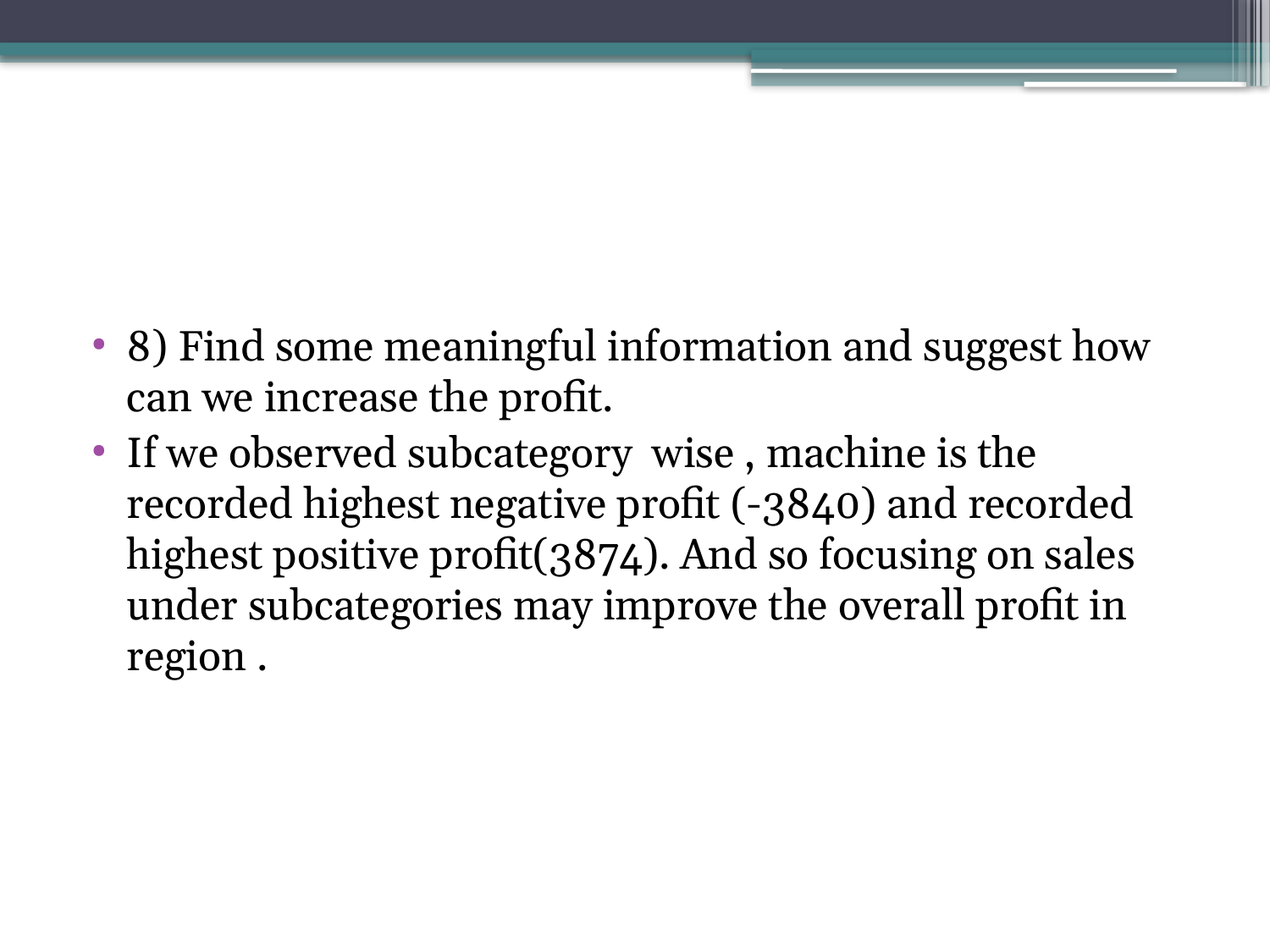

#
8) Find some meaningful information and suggest how can we increase the profit.
If we observed subcategory  wise , machine is the recorded highest negative profit (-3840) and recorded highest positive profit(3874). And so focusing on sales under subcategories may improve the overall profit in region .